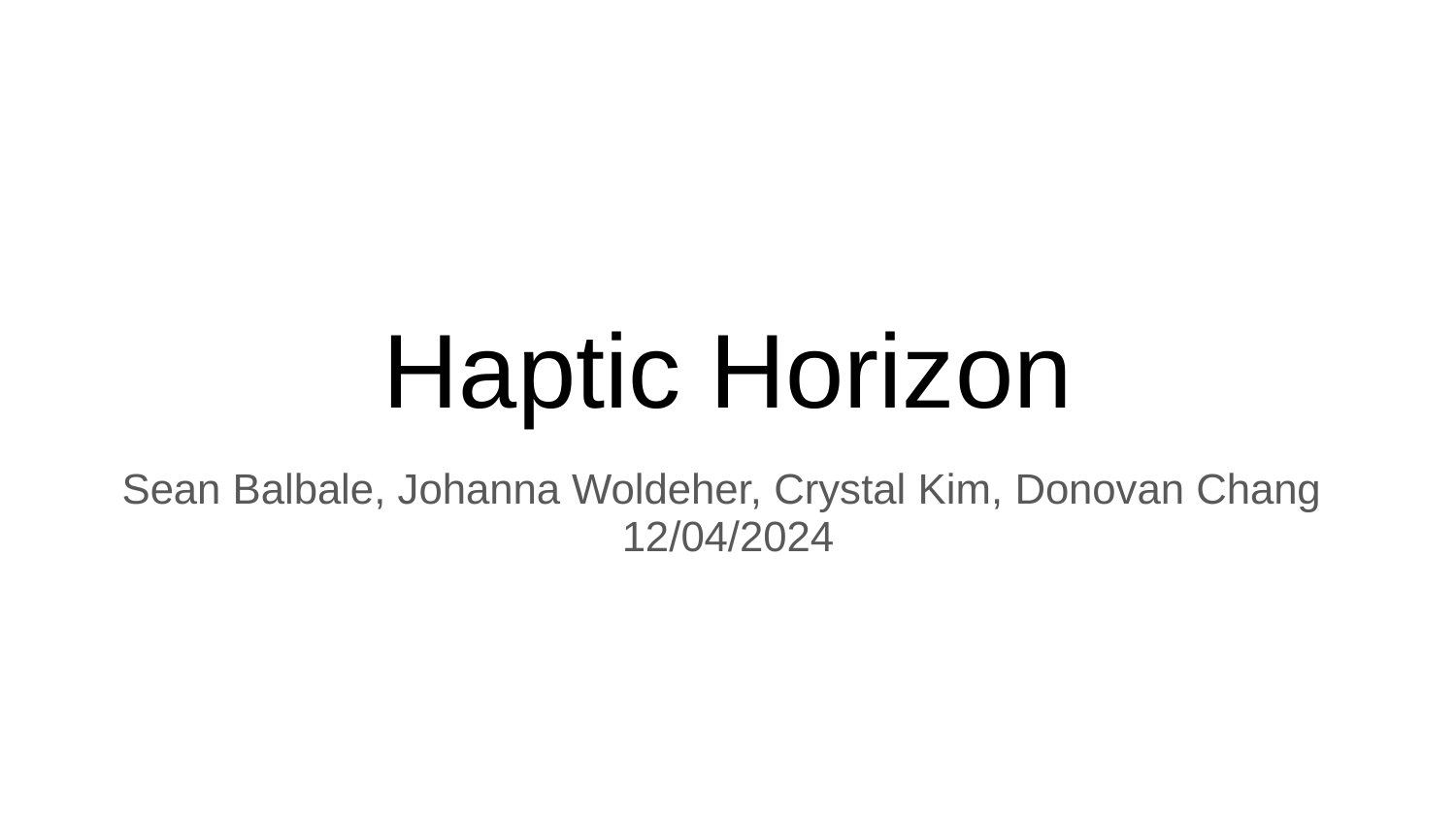

# Haptic Horizon
Sean Balbale, Johanna Woldeher, Crystal Kim, Donovan Chang
12/04/2024